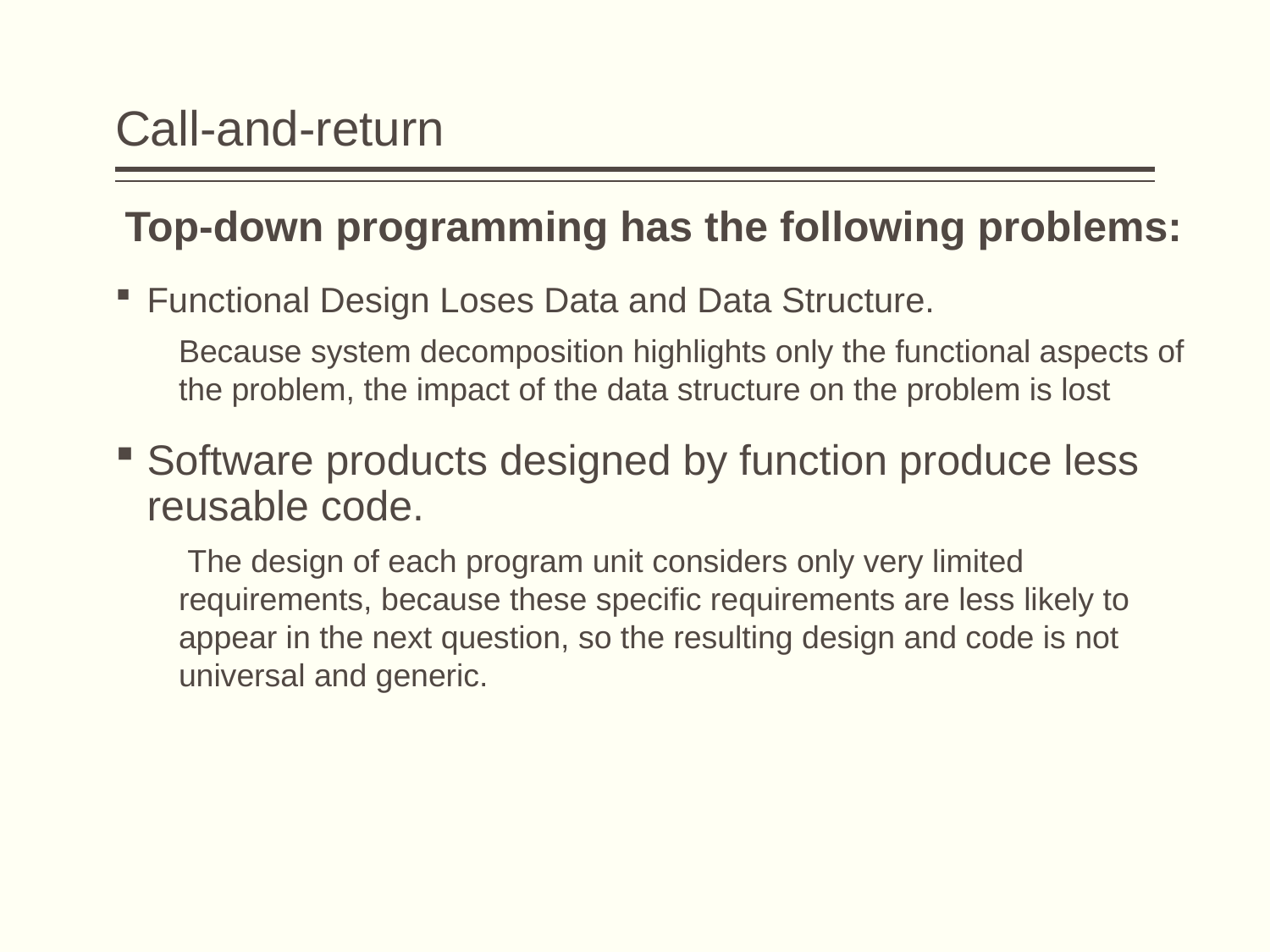

# Call-and-return
 Top-down programming has the following problems:
Functional Design Loses Data and Data Structure.
Because system decomposition highlights only the functional aspects of the problem, the impact of the data structure on the problem is lost
Software products designed by function produce less reusable code.
 The design of each program unit considers only very limited requirements, because these specific requirements are less likely to appear in the next question, so the resulting design and code is not universal and generic.